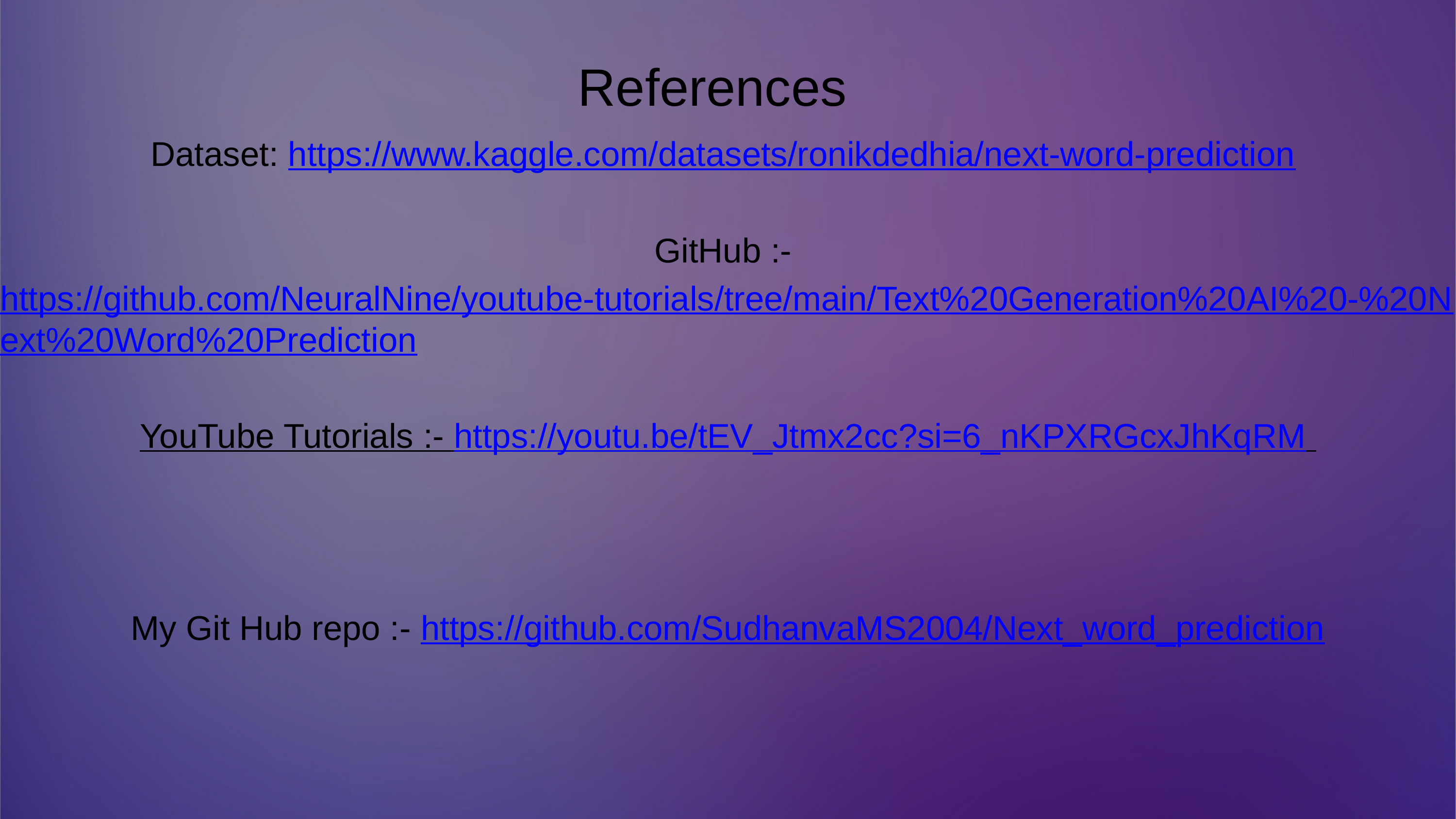

References
Dataset: https://www.kaggle.com/datasets/ronikdedhia/next-word-prediction

GitHub :-
https://github.com/NeuralNine/youtube-tutorials/tree/main/Text%20Generation%20AI%20-%20Next%20Word%20Prediction

YouTube Tutorials :- https://youtu.be/tEV_Jtmx2cc?si=6_nKPXRGcxJhKqRM

My Git Hub repo :- https://github.com/SudhanvaMS2004/Next_word_prediction